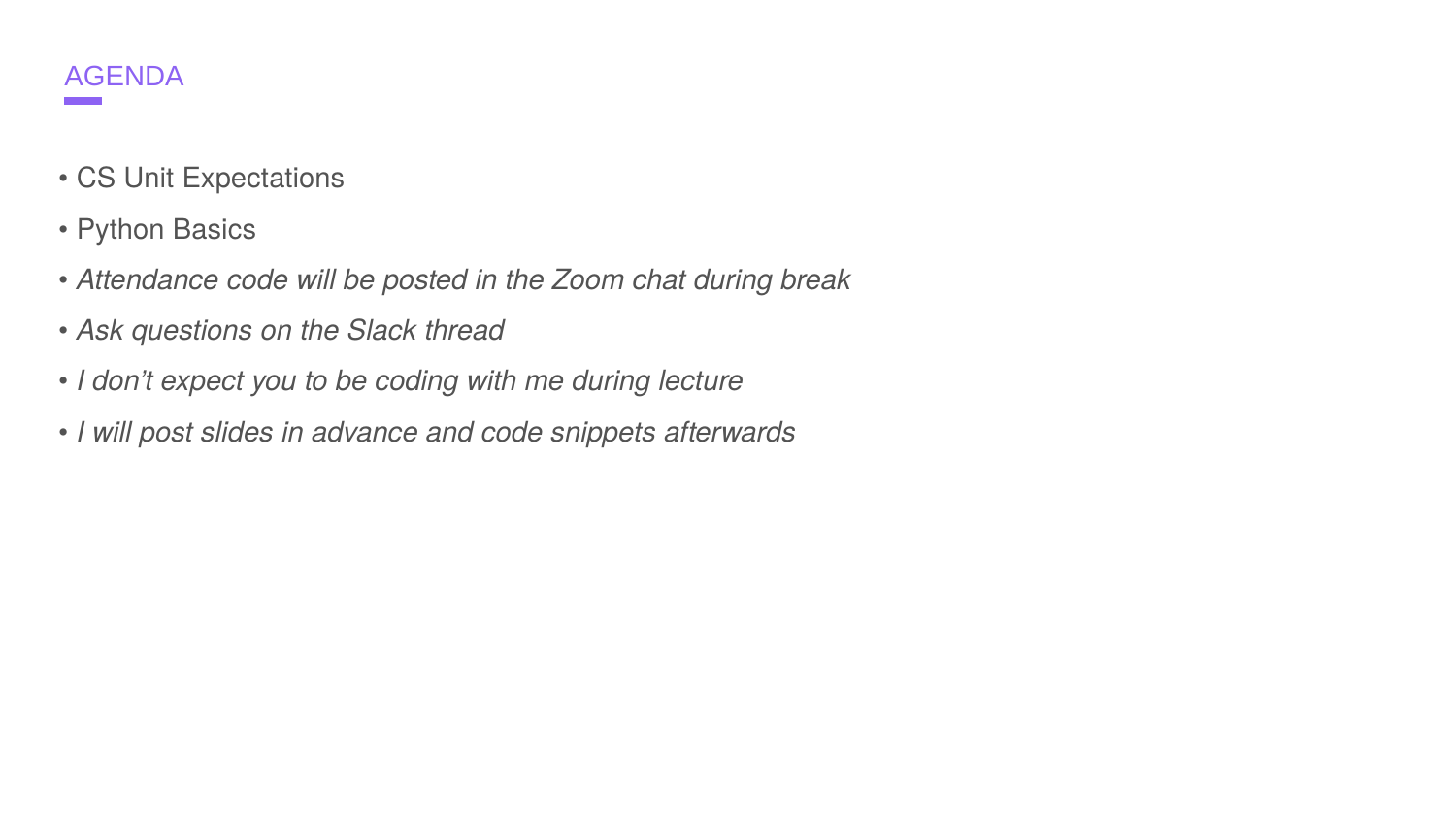

# AGENDA
• CS Unit Expectations
• Python Basics
• Attendance code will be posted in the Zoom chat during break
• Ask questions on the Slack thread
• I don’t expect you to be coding with me during lecture
• I will post slides in advance and code snippets afterwards